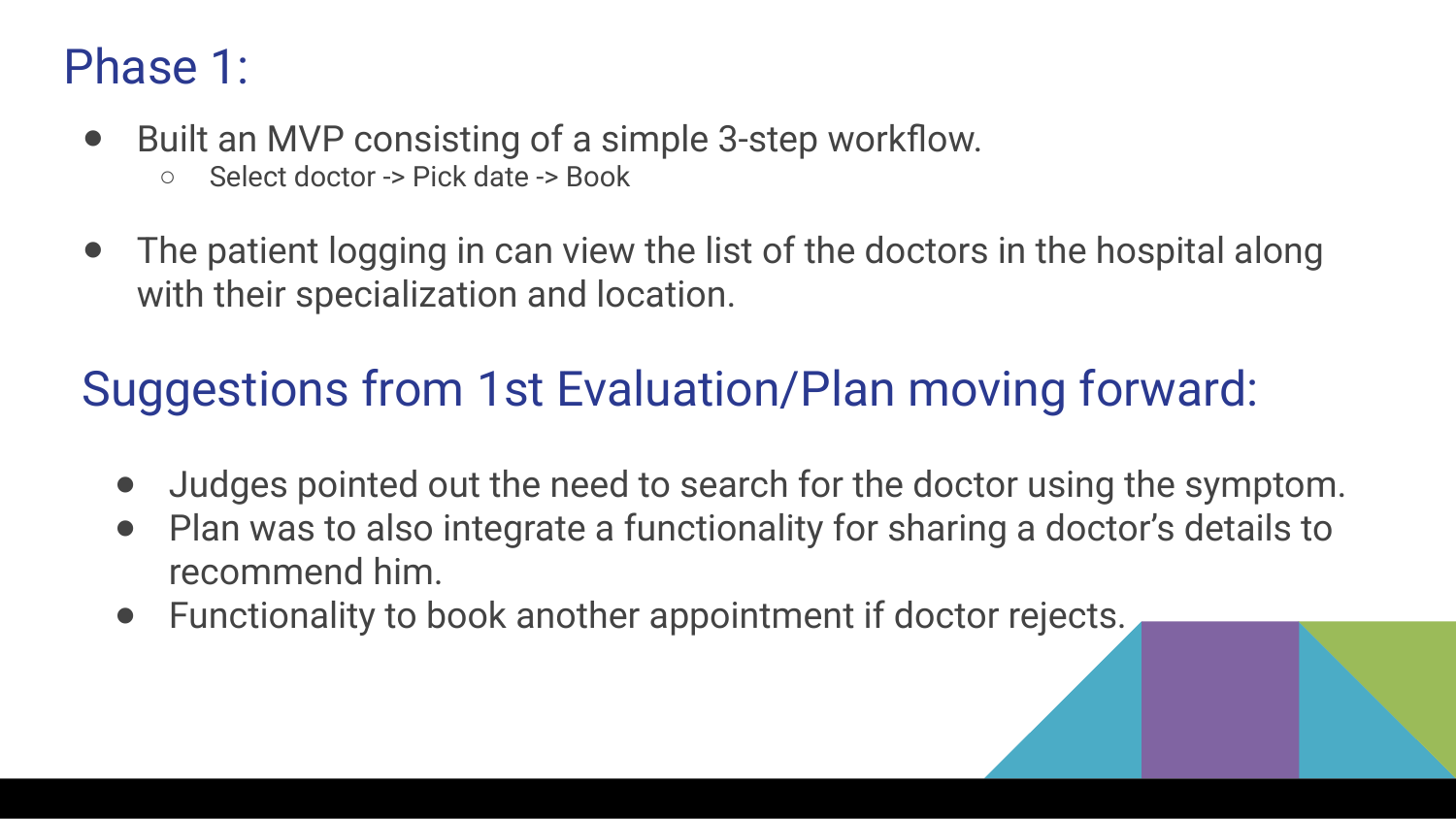

Phase 1:
Built an MVP consisting of a simple 3-step workflow.
Select doctor -> Pick date -> Book
The patient logging in can view the list of the doctors in the hospital along with their specialization and location.

Suggestions from 1st Evaluation/Plan moving forward:
Judges pointed out the need to search for the doctor using the symptom.
Plan was to also integrate a functionality for sharing a doctor’s details to recommend him.
Functionality to book another appointment if doctor rejects.